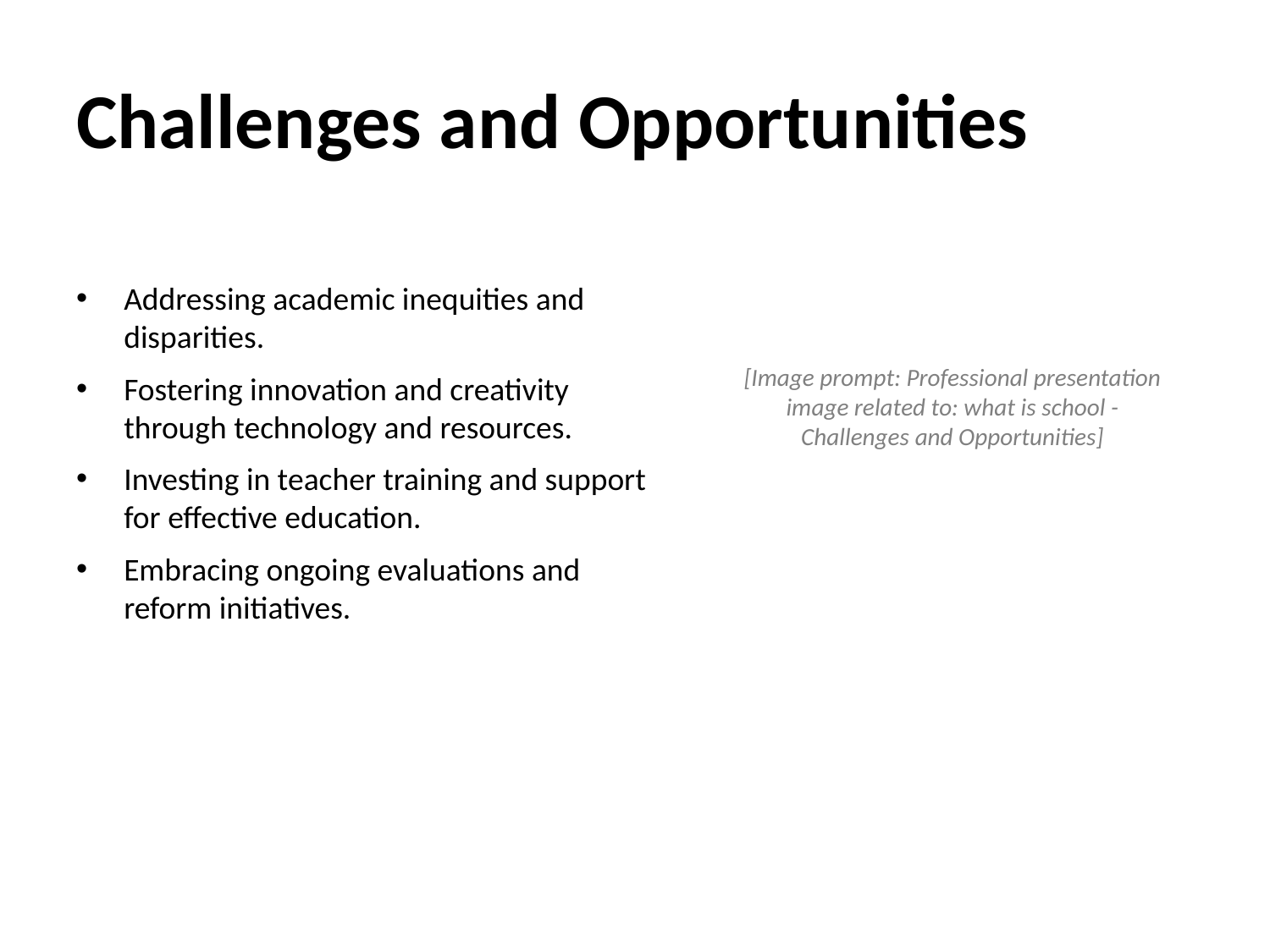

# Challenges and Opportunities

Addressing academic inequities and disparities.
Fostering innovation and creativity through technology and resources.
Investing in teacher training and support for effective education.
Embracing ongoing evaluations and reform initiatives.

[Image prompt: Professional presentation image related to: what is school - Challenges and Opportunities]